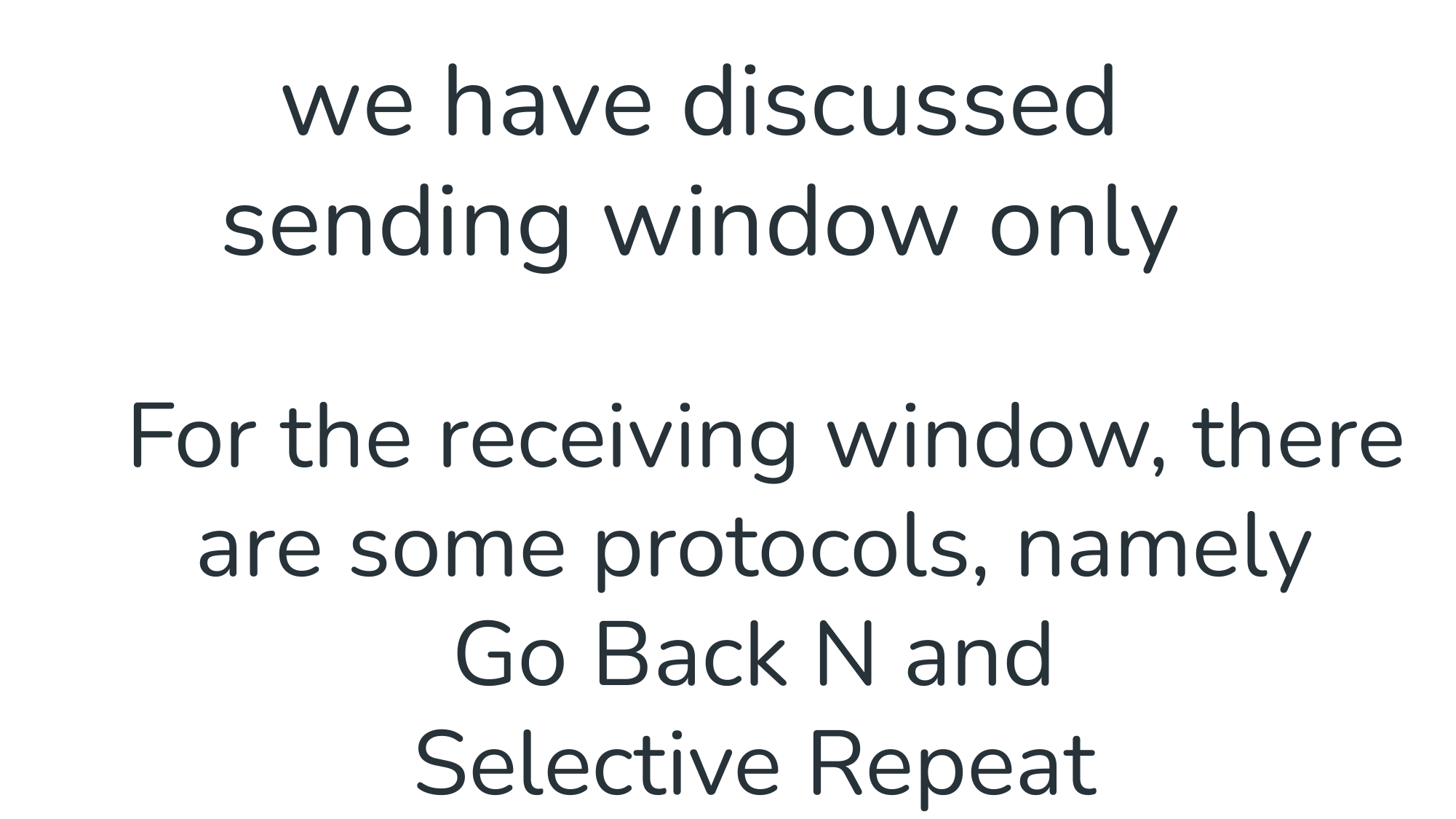

we have discussed sending window only
For the receiving window, there are some protocols, namely
Go Back N and
Selective Repeat